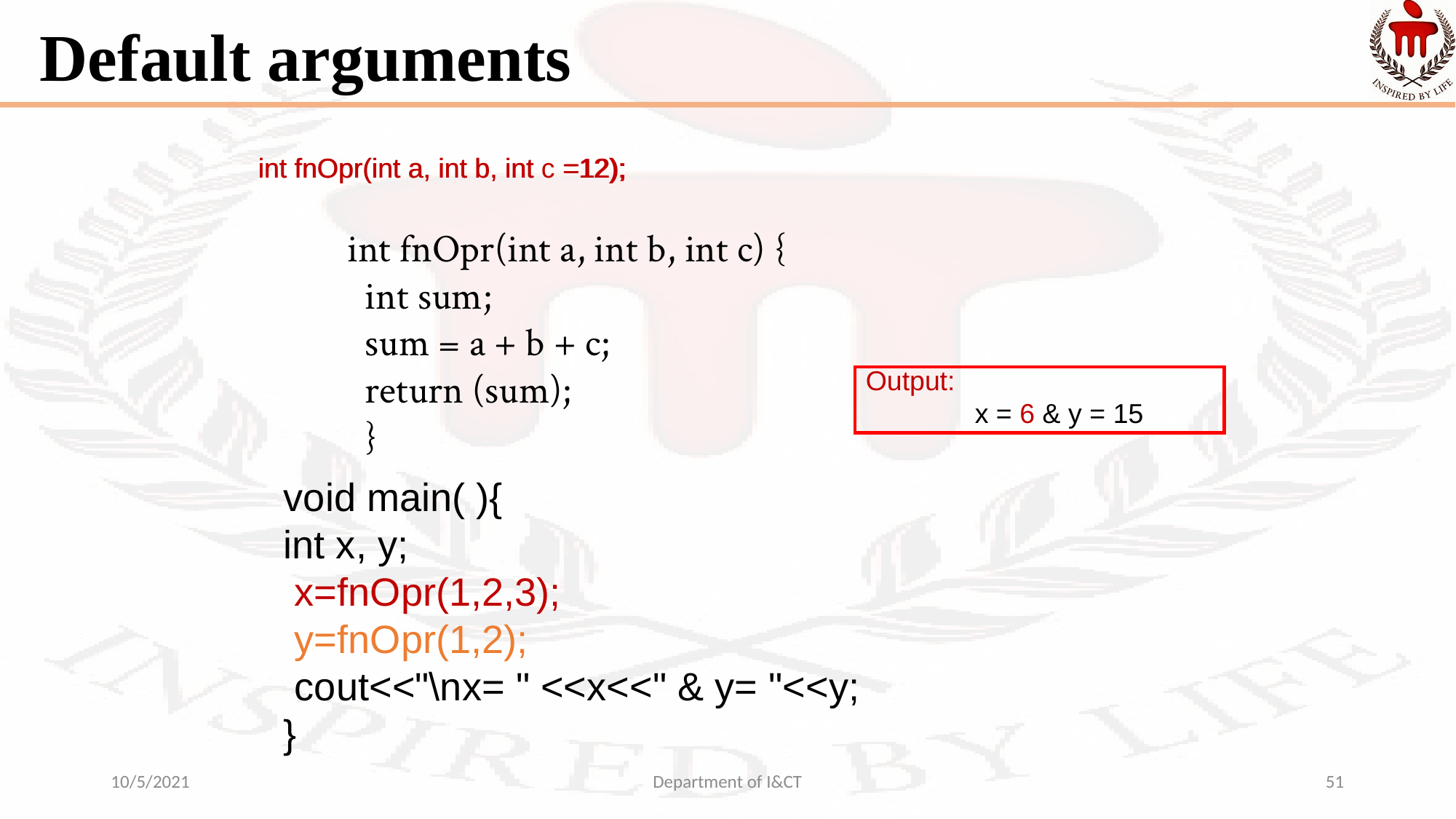

# Default arguments
int fnOpr(int a, int b, int    =12);
int fnOpr(int a, int b, int c =12);
int fnOpr(int a, int b, int c) {
  int sum;
  sum = a + b + c;
  return (sum);
  }
Output:
	x = 6 & y = 15
void main( ){
int x, y;
 x=fnOpr(1,2,3);
 y=fnOpr(1,2);
 cout<<"\nx= " <<x<<" & y= "<<y;
}
10/5/2021
Department of I&CT
51